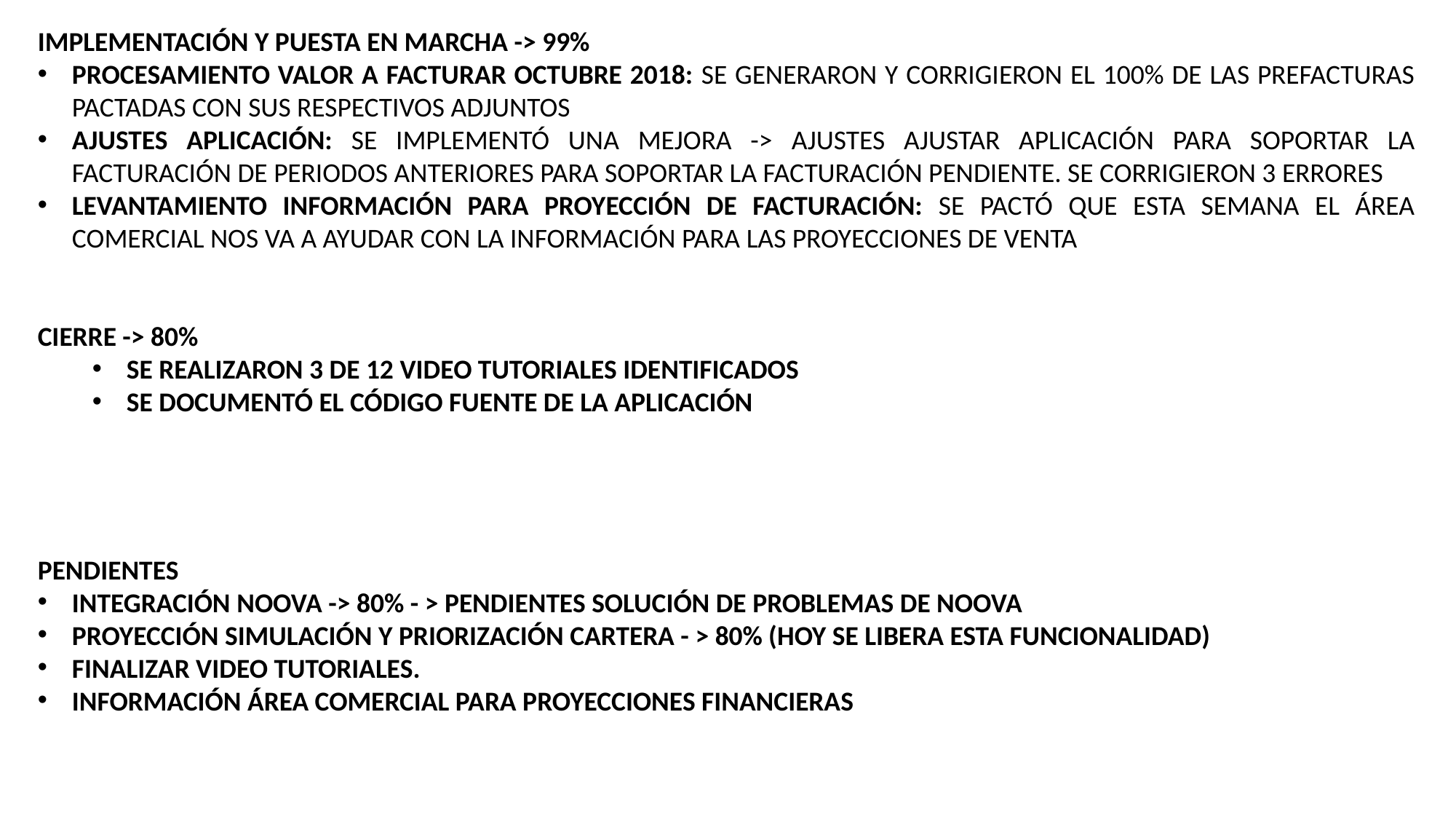

IMPLEMENTACIÓN Y PUESTA EN MARCHA -> 99%
PROCESAMIENTO VALOR A FACTURAR OCTUBRE 2018: SE GENERARON Y CORRIGIERON EL 100% DE LAS PREFACTURAS PACTADAS CON SUS RESPECTIVOS ADJUNTOS
AJUSTES APLICACIÓN: SE IMPLEMENTÓ UNA MEJORA -> AJUSTES AJUSTAR APLICACIÓN PARA SOPORTAR LA FACTURACIÓN DE PERIODOS ANTERIORES PARA SOPORTAR LA FACTURACIÓN PENDIENTE. SE CORRIGIERON 3 ERRORES
LEVANTAMIENTO INFORMACIÓN PARA PROYECCIÓN DE FACTURACIÓN: SE PACTÓ QUE ESTA SEMANA EL ÁREA COMERCIAL NOS VA A AYUDAR CON LA INFORMACIÓN PARA LAS PROYECCIONES DE VENTA

CIERRE -> 80%
SE REALIZARON 3 DE 12 VIDEO TUTORIALES IDENTIFICADOS
SE DOCUMENTÓ EL CÓDIGO FUENTE DE LA APLICACIÓN
PENDIENTES
INTEGRACIÓN NOOVA -> 80% - > PENDIENTES SOLUCIÓN DE PROBLEMAS DE NOOVA
PROYECCIÓN SIMULACIÓN Y PRIORIZACIÓN CARTERA - > 80% (HOY SE LIBERA ESTA FUNCIONALIDAD)
FINALIZAR VIDEO TUTORIALES.
INFORMACIÓN ÁREA COMERCIAL PARA PROYECCIONES FINANCIERAS